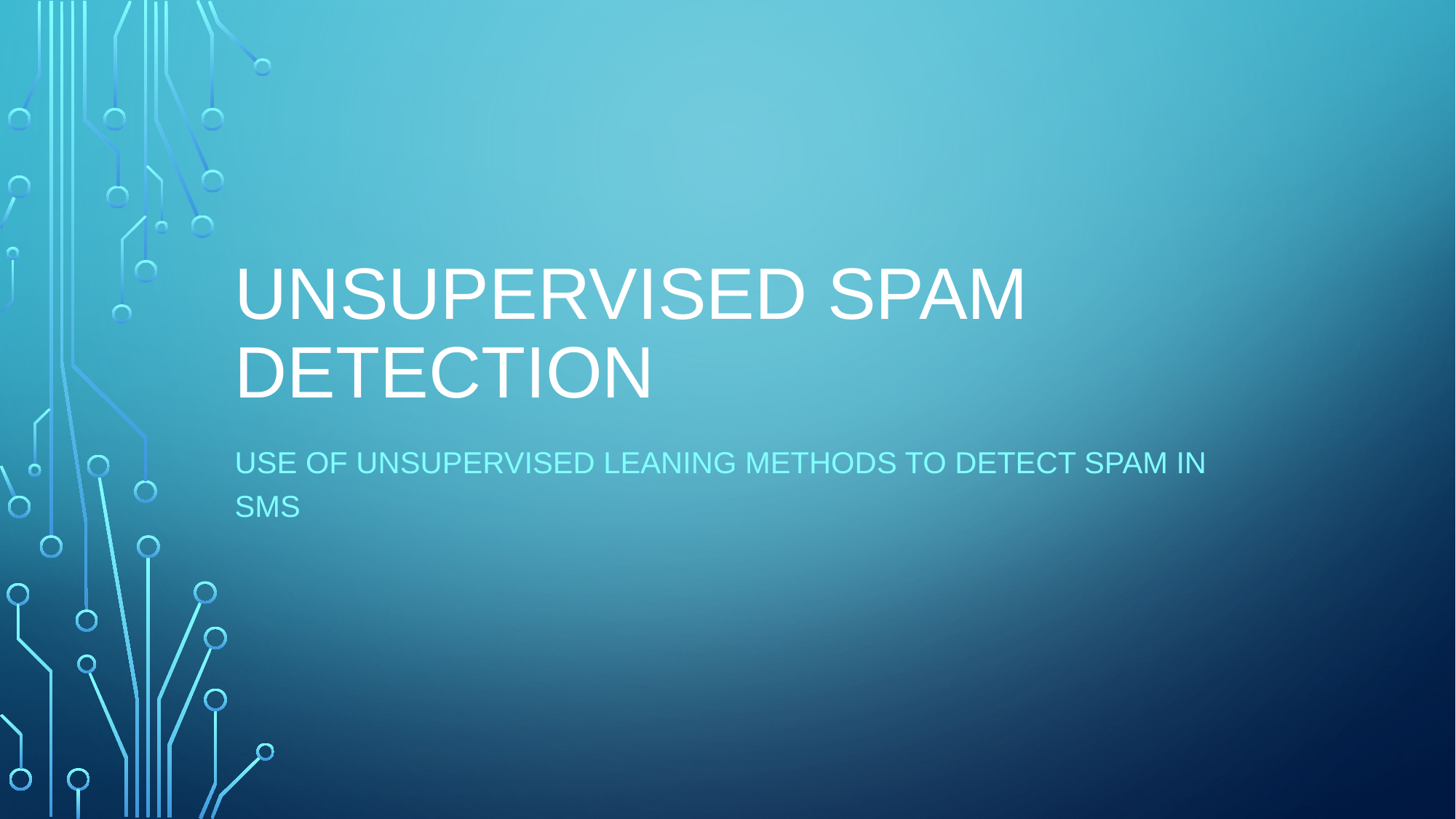

# Unsupervised Spam Detection
Use of unsupervised leaning methods to detect Spam in sms